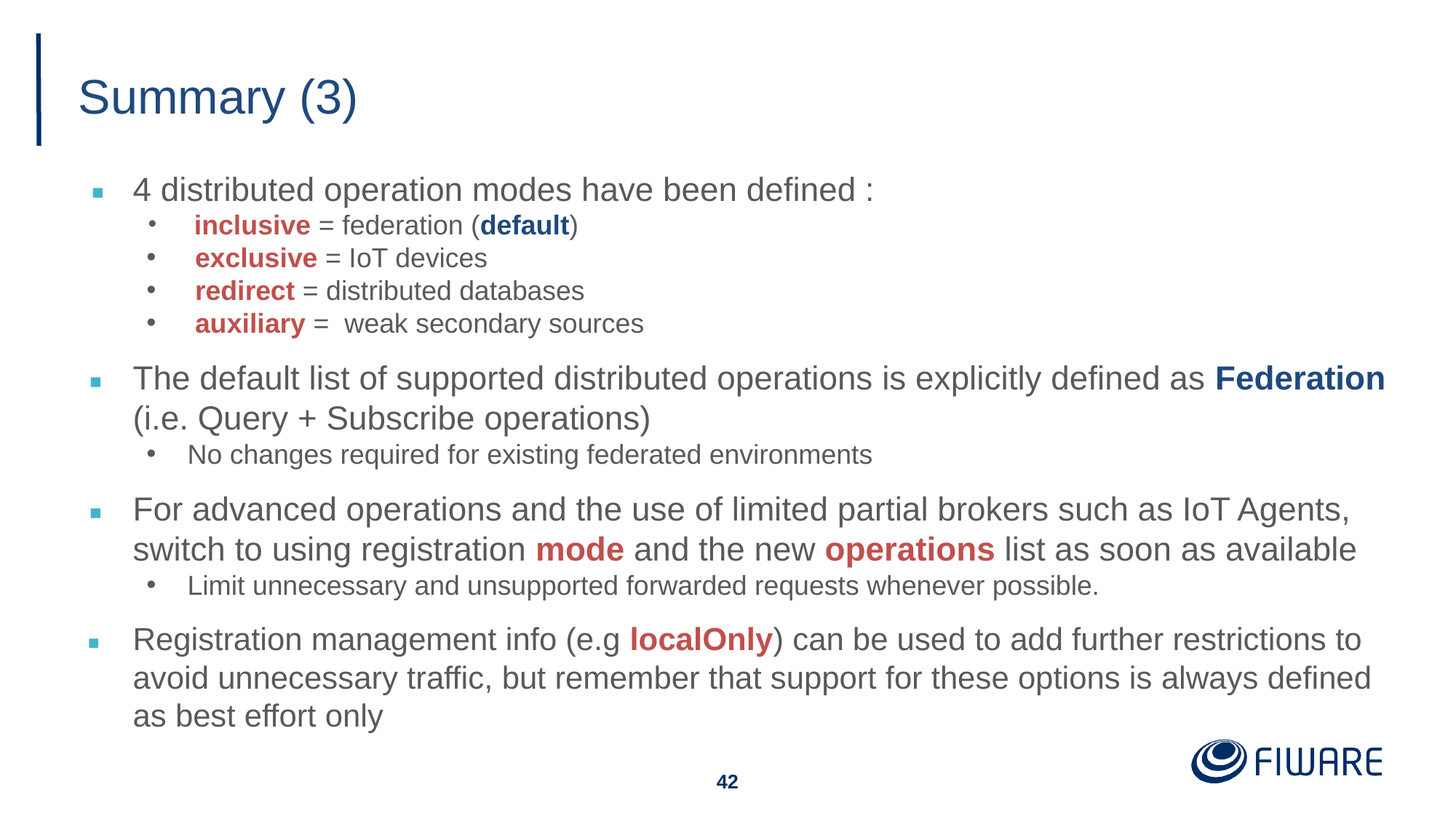

# Summary (3)
4 distributed operation modes have been defined :
 inclusive = federation (default)
 exclusive = IoT devices
 redirect = distributed databases
 auxiliary =  weak secondary sources

The default list of supported distributed operations is explicitly defined as Federation (i.e. Query + Subscribe operations)
No changes required for existing federated environments

For advanced operations and the use of limited partial brokers such as IoT Agents, switch to using registration mode and the new operations list as soon as available
Limit unnecessary and unsupported forwarded requests whenever possible.

Registration management info (e.g localOnly) can be used to add further restrictions to avoid unnecessary traffic, but remember that support for these options is always defined as best effort only

42